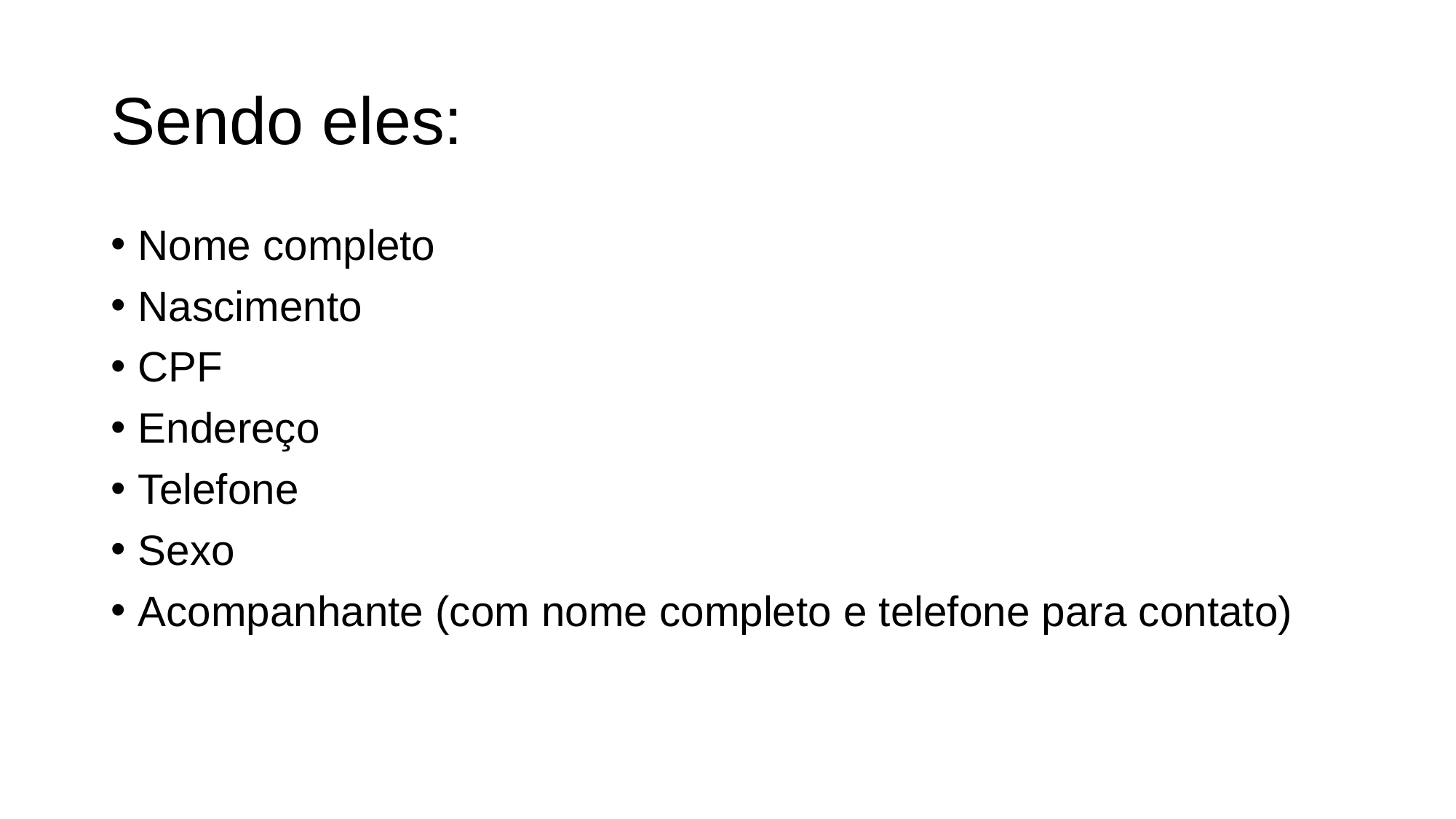

# Sendo eles:
Nome completo
Nascimento
CPF
Endereço
Telefone
Sexo
Acompanhante (com nome completo e telefone para contato)